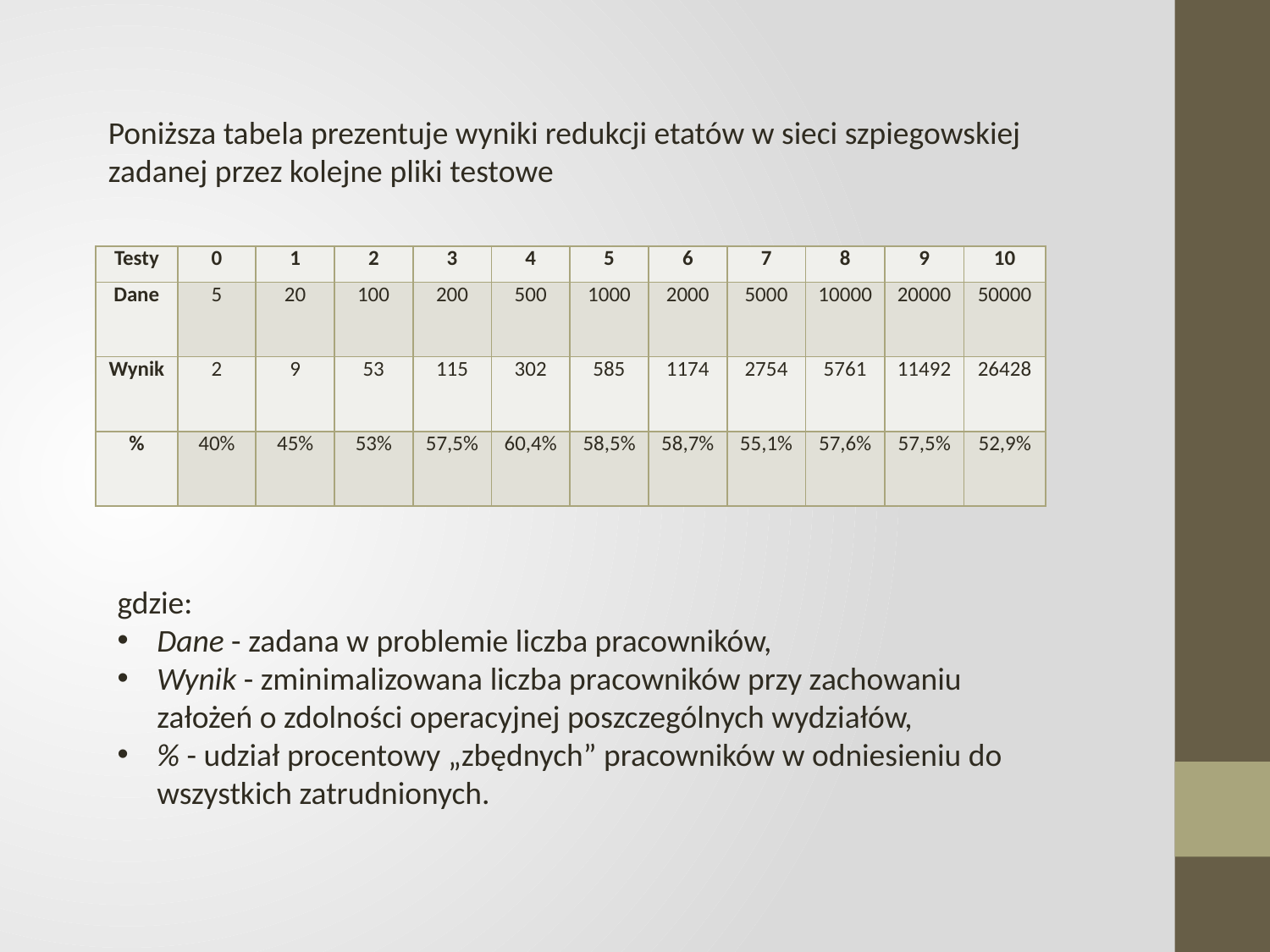

Poniższa tabela prezentuje wyniki redukcji etatów w sieci szpiegowskiej zadanej przez kolejne pliki testowe
| Testy | 0 | 1 | 2 | 3 | 4 | 5 | 6 | 7 | 8 | 9 | 10 |
| --- | --- | --- | --- | --- | --- | --- | --- | --- | --- | --- | --- |
| Dane | 5 | 20 | 100 | 200 | 500 | 1000 | 2000 | 5000 | 10000 | 20000 | 50000 |
| Wynik | 2 | 9 | 53 | 115 | 302 | 585 | 1174 | 2754 | 5761 | 11492 | 26428 |
| % | 40% | 45% | 53% | 57,5% | 60,4% | 58,5% | 58,7% | 55,1% | 57,6% | 57,5% | 52,9% |
gdzie:
Dane - zadana w problemie liczba pracowników,
Wynik - zminimalizowana liczba pracowników przy zachowaniu założeń o zdolności operacyjnej poszczególnych wydziałów,
% - udział procentowy „zbędnych” pracowników w odniesieniu do wszystkich zatrudnionych.